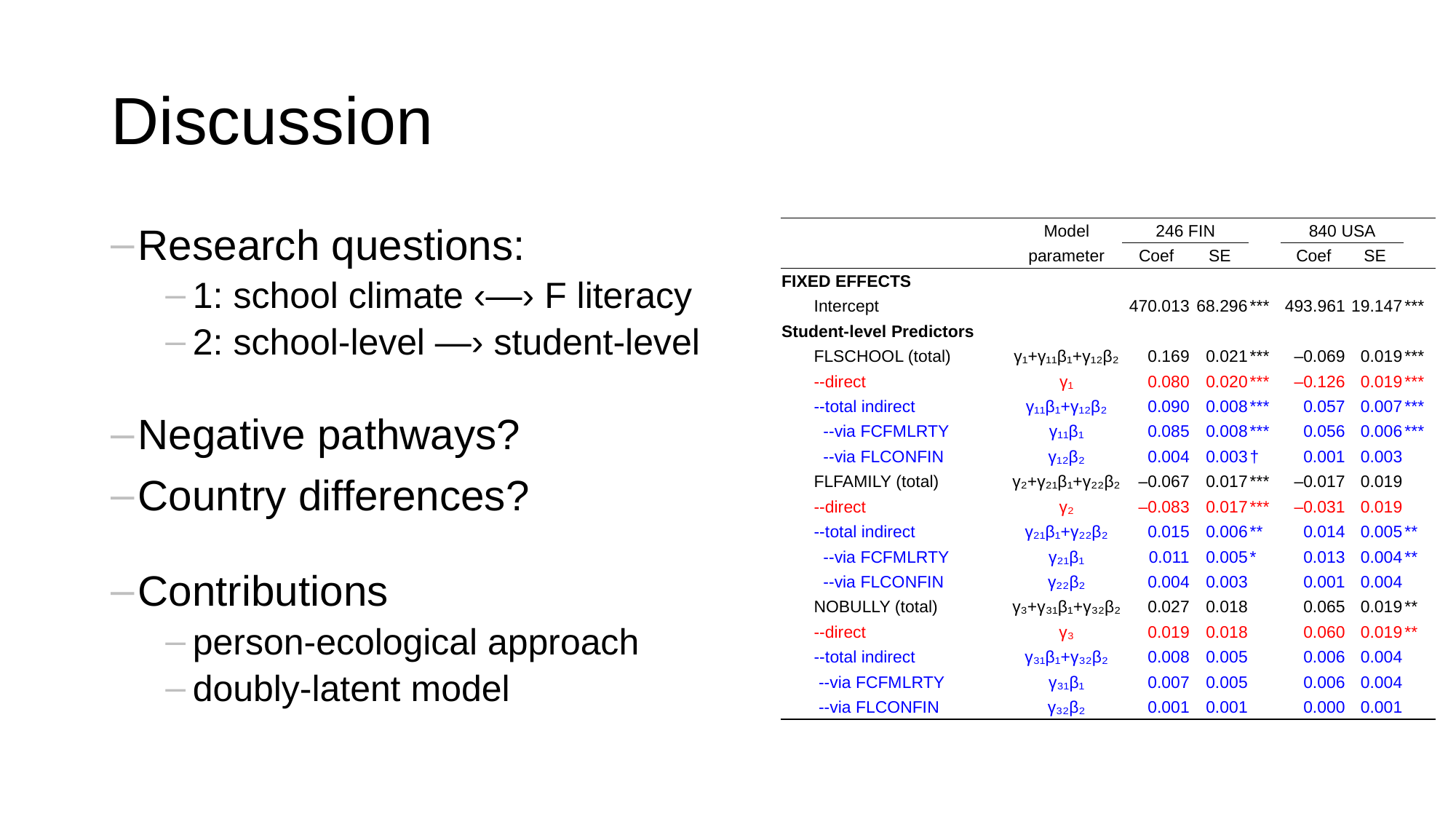

# Discussion
Research questions:
1: school climate ‹—› F literacy
2: school-level —› student-level

Negative pathways?
Country differences?

Contributions
person-ecological approach
doubly-latent model
|  |  | Model | 246 FIN |  |  | 840 USA |  |  |
| --- | --- | --- | --- | --- | --- | --- | --- | --- |
|  |  | parameter | Coef | SE |  | Coef | SE |  |
| FIXED EFFECTS |  |  |  |  |  |  |  |  |
|  | Intercept |  | 470.013 | 68.296 | \*\*\* | 493.961 | 19.147 | \*\*\* |
| Student-level Predictors |  |  |  |  |  |  |  |  |
|  | FLSCHOOL (total) | γ₁+γ₁₁β₁+γ₁₂β₂ | 0.169 | 0.021 | \*\*\* | –0.069 | 0.019 | \*\*\* |
|  | --direct | γ₁ | 0.080 | 0.020 | \*\*\* | –0.126 | 0.019 | \*\*\* |
|  | --total indirect | γ₁₁β₁+γ₁₂β₂ | 0.090 | 0.008 | \*\*\* | 0.057 | 0.007 | \*\*\* |
|  | --via FCFMLRTY | γ₁₁β₁ | 0.085 | 0.008 | \*\*\* | 0.056 | 0.006 | \*\*\* |
|  | --via FLCONFIN | γ₁₂β₂ | 0.004 | 0.003 | † | 0.001 | 0.003 |  |
|  | FLFAMILY (total) | γ₂+γ₂₁β₁+γ₂₂β₂ | –0.067 | 0.017 | \*\*\* | –0.017 | 0.019 |  |
|  | --direct | γ₂ | –0.083 | 0.017 | \*\*\* | –0.031 | 0.019 |  |
|  | --total indirect | γ₂₁β₁+γ₂₂β₂ | 0.015 | 0.006 | \*\* | 0.014 | 0.005 | \*\* |
|  | --via FCFMLRTY | γ₂₁β₁ | 0.011 | 0.005 | \* | 0.013 | 0.004 | \*\* |
|  | --via FLCONFIN | γ₂₂β₂ | 0.004 | 0.003 |  | 0.001 | 0.004 |  |
|  | NOBULLY (total) | γ₃+γ₃₁β₁+γ₃₂β₂ | 0.027 | 0.018 |  | 0.065 | 0.019 | \*\* |
|  | --direct | γ₃ | 0.019 | 0.018 |  | 0.060 | 0.019 | \*\* |
|  | --total indirect | γ₃₁β₁+γ₃₂β₂ | 0.008 | 0.005 |  | 0.006 | 0.004 |  |
|  | --via FCFMLRTY | γ₃₁β₁ | 0.007 | 0.005 |  | 0.006 | 0.004 |  |
|  | --via FLCONFIN | γ₃₂β₂ | 0.001 | 0.001 |  | 0.000 | 0.001 |  |